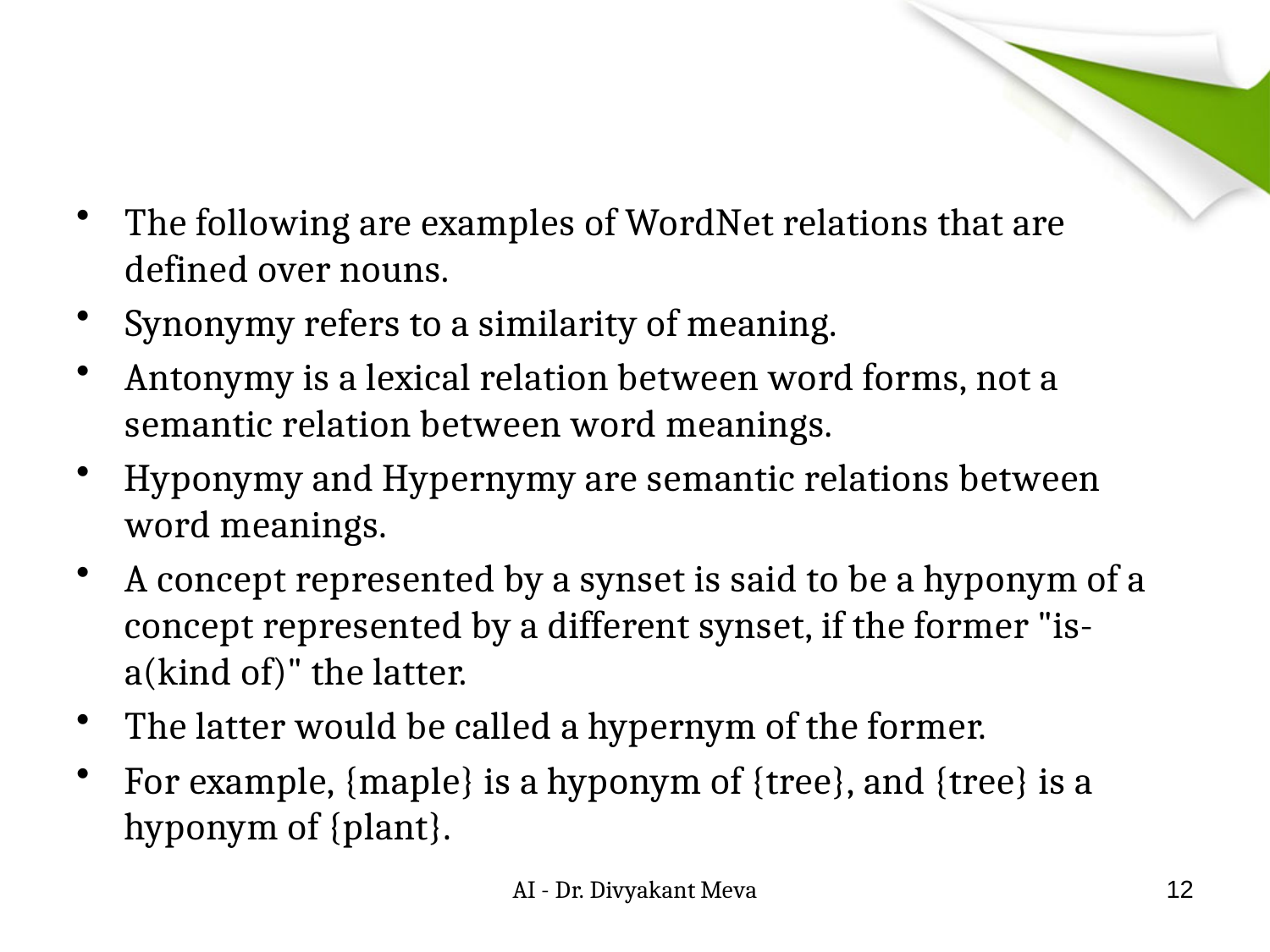

#
The following are examples of WordNet relations that are defined over nouns.
Synonymy refers to a similarity of meaning.
Antonymy is a lexical relation between word forms, not a semantic relation between word meanings.
Hyponymy and Hypernymy are semantic relations between word meanings.
A concept represented by a synset is said to be a hyponym of a concept represented by a different synset, if the former "is-a(kind of)" the latter.
The latter would be called a hypernym of the former.
For example, {maple} is a hyponym of {tree}, and {tree} is a hyponym of {plant}.
AI - Dr. Divyakant Meva
12